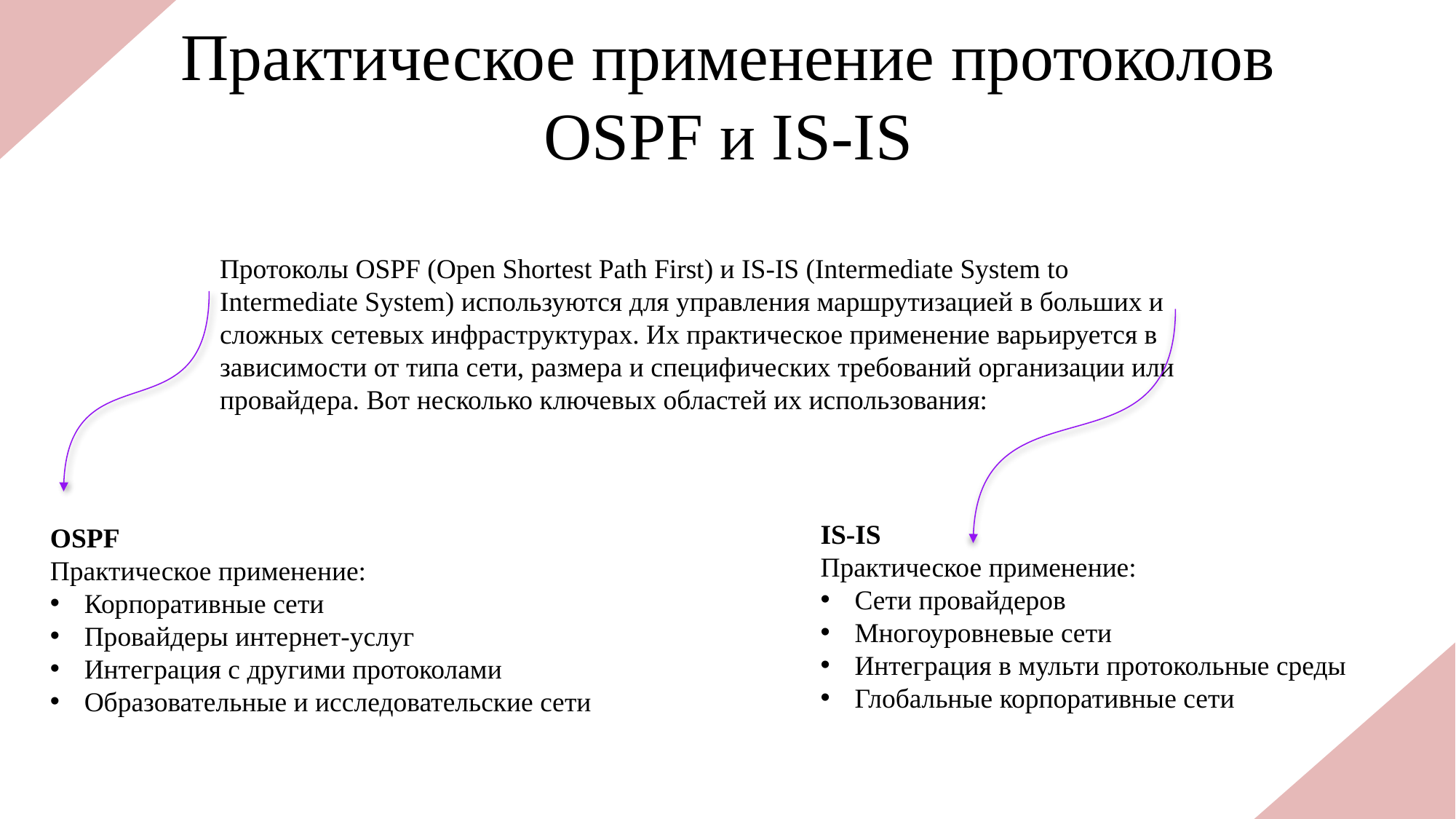

# Практическое применение протоколов OSPF и IS-IS
Протоколы OSPF (Open Shortest Path First) и IS-IS (Intermediate System to Intermediate System) используются для управления маршрутизацией в больших и сложных сетевых инфраструктурах. Их практическое применение варьируется в зависимости от типа сети, размера и специфических требований организации или провайдера. Вот несколько ключевых областей их использования:
IS-IS
Практическое применение:
Сети провайдеров
Многоуровневые сети
Интеграция в мульти протокольные среды
Глобальные корпоративные сети
OSPF
Практическое применение:
Корпоративные сети
Провайдеры интернет-услуг
Интеграция с другими протоколами
Образовательные и исследовательские сети